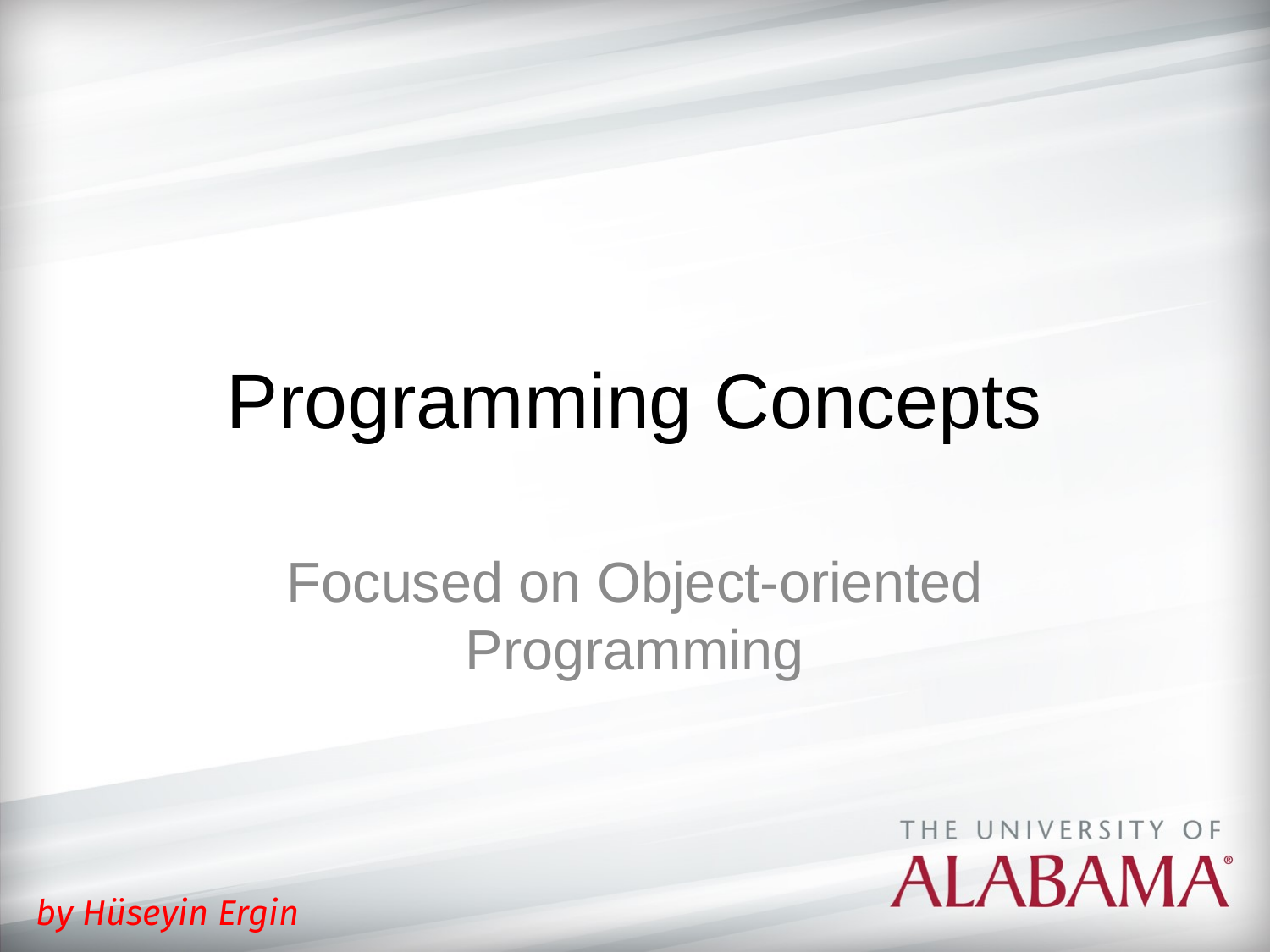

# Programming Concepts
Focused on Object-oriented Programming